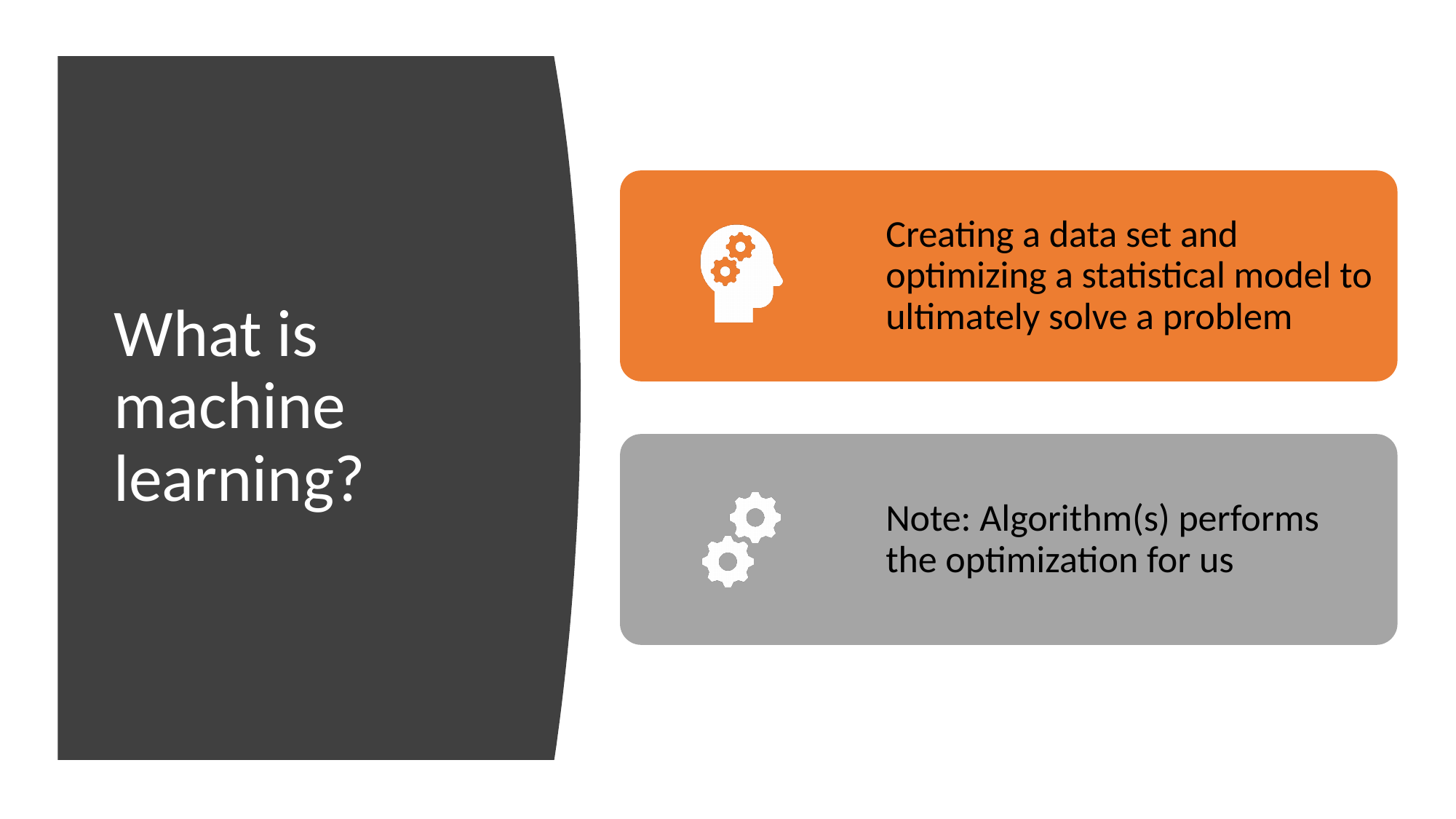

Creating a data set and optimizing a statistical model to ultimately solve a problem
Note: Algorithm(s) performs the optimization for us

# What is machine learning?